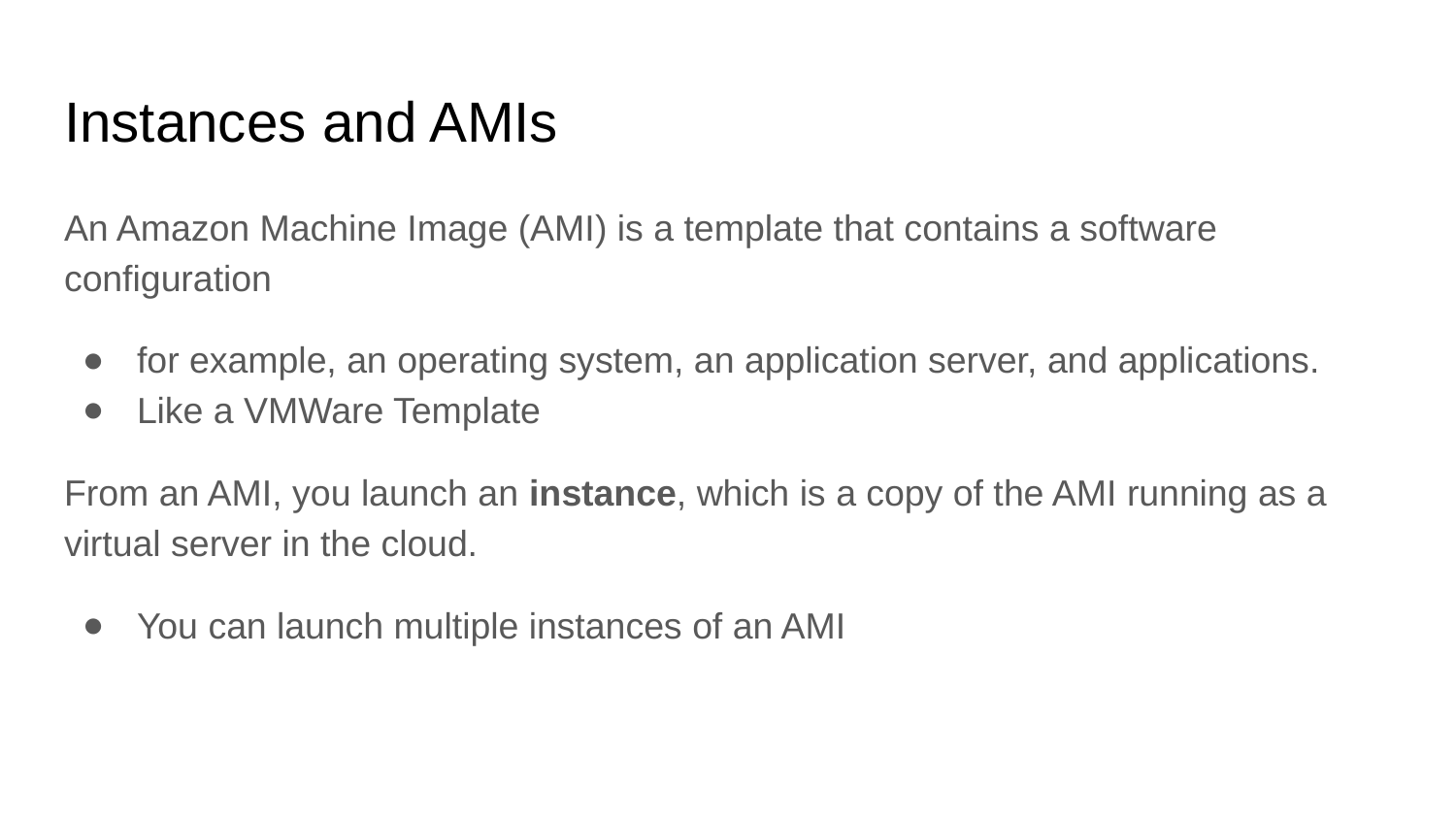

# Instances and AMIs
An Amazon Machine Image (AMI) is a template that contains a software configuration
for example, an operating system, an application server, and applications.
Like a VMWare Template
From an AMI, you launch an instance, which is a copy of the AMI running as a virtual server in the cloud.
You can launch multiple instances of an AMI